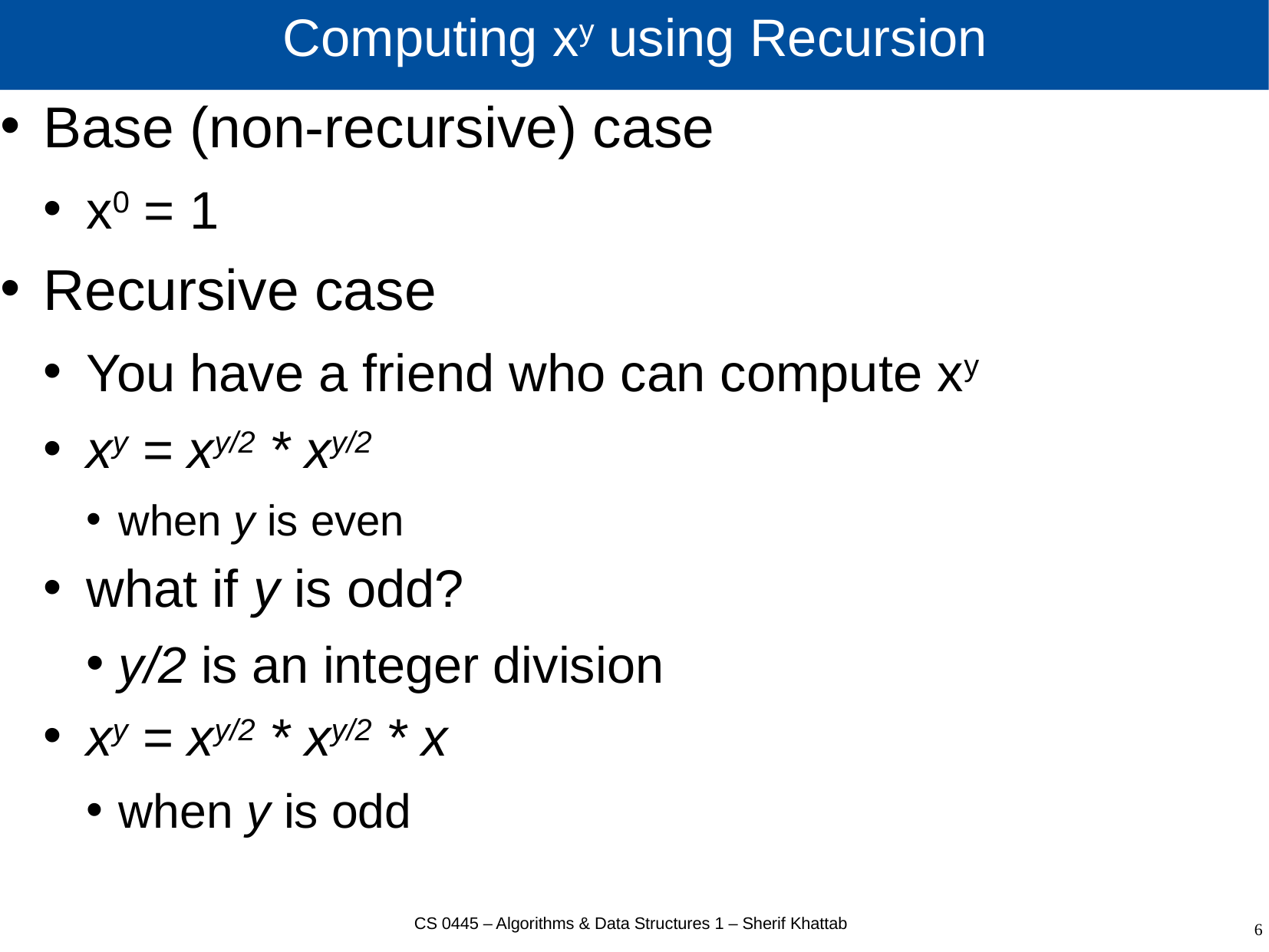

# Computing xy using Recursion
Base (non-recursive) case
x0 = 1
Recursive case
You have a friend who can compute xy
xy = xy/2 * xy/2
when y is even
what if y is odd?
y/2 is an integer division
xy = xy/2 * xy/2 * x
when y is odd
CS 0445 – Algorithms & Data Structures 1 – Sherif Khattab
6